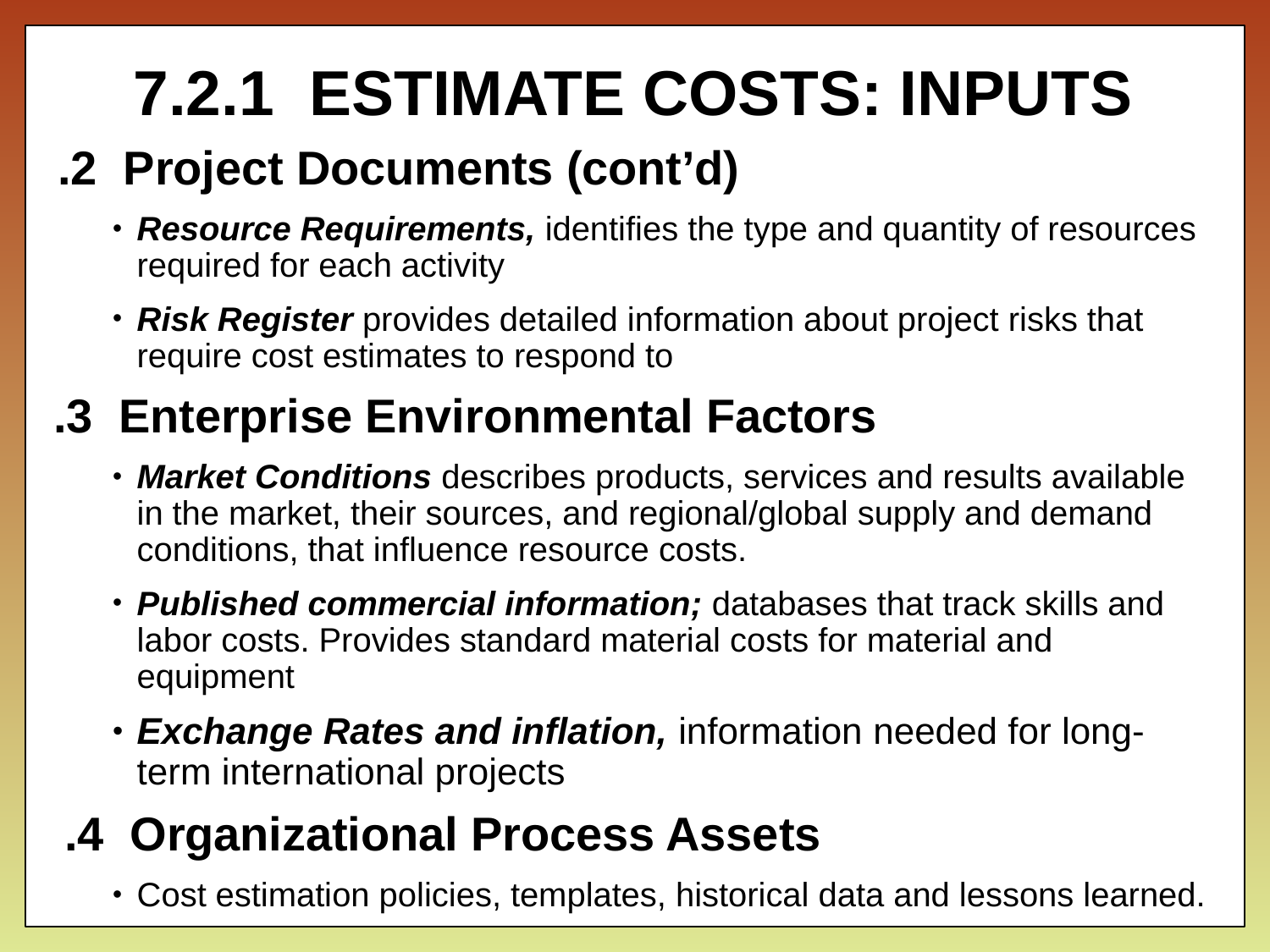

# 7.2.1  ESTIMATE COSTS: INPUTS
.2  Project Documents (cont’d)
Resource Requirements, identifies the type and quantity of resources required for each activity
Risk Register provides detailed information about project risks that require cost estimates to respond to
.3  Enterprise Environmental Factors
Market Conditions describes products, services and results available in the market, their sources, and regional/global supply and demand conditions, that influence resource costs.
Published commercial information; databases that track skills and labor costs. Provides standard material costs for material and equipment
Exchange Rates and inflation, information needed for long-term international projects
.4  Organizational Process Assets
Cost estimation policies, templates, historical data and lessons learned.